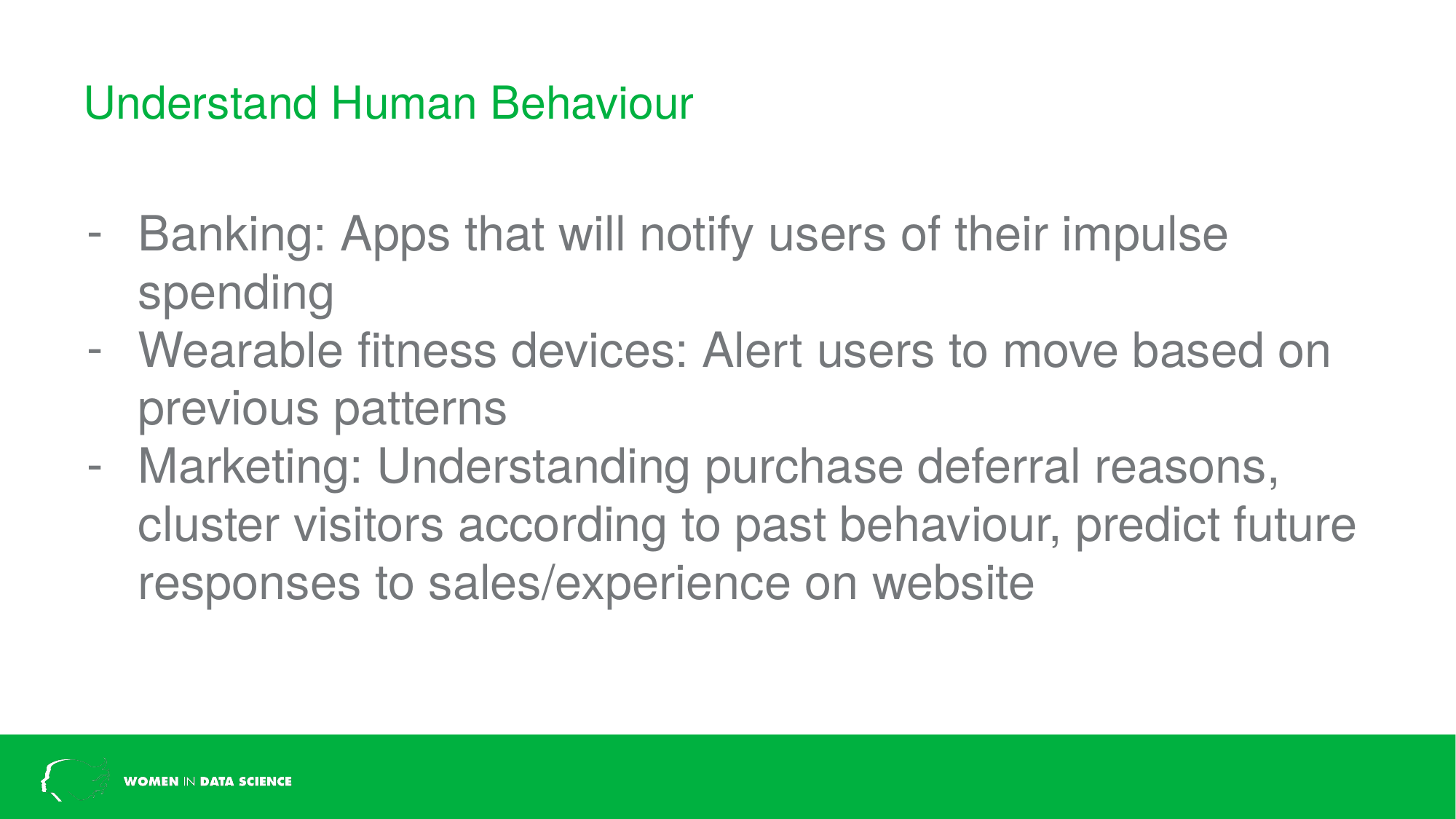

# Understand Human Behaviour
Banking: Apps that will notify users of their impulse spending
Wearable fitness devices: Alert users to move based on previous patterns
Marketing: Understanding purchase deferral reasons, cluster visitors according to past behaviour, predict future responses to sales/experience on website